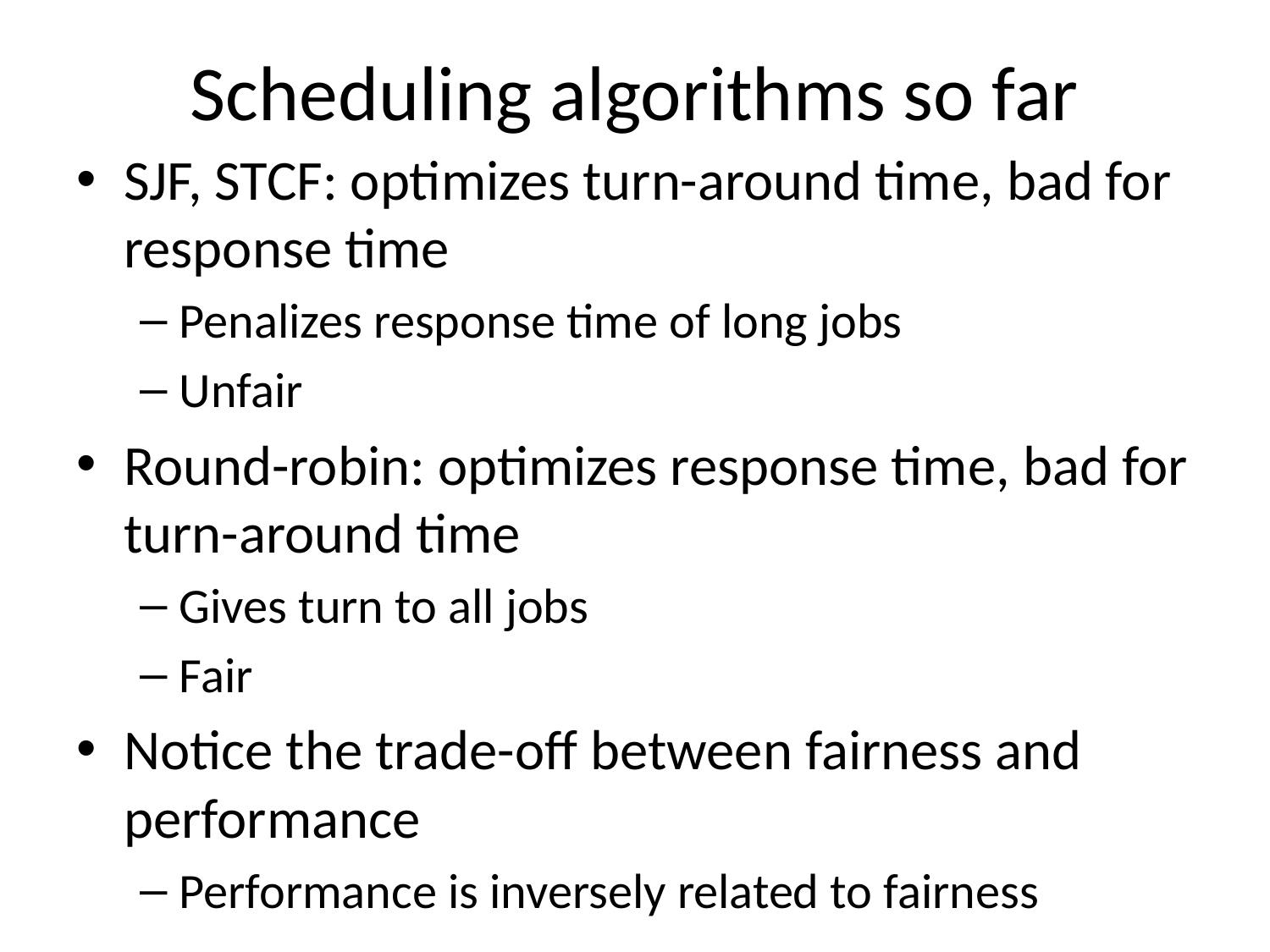

# Scheduling algorithms so far
SJF, STCF: optimizes turn-around time, bad for response time
Penalizes response time of long jobs
Unfair
Round-robin: optimizes response time, bad for turn-around time
Gives turn to all jobs
Fair
Notice the trade-off between fairness and performance
Performance is inversely related to fairness